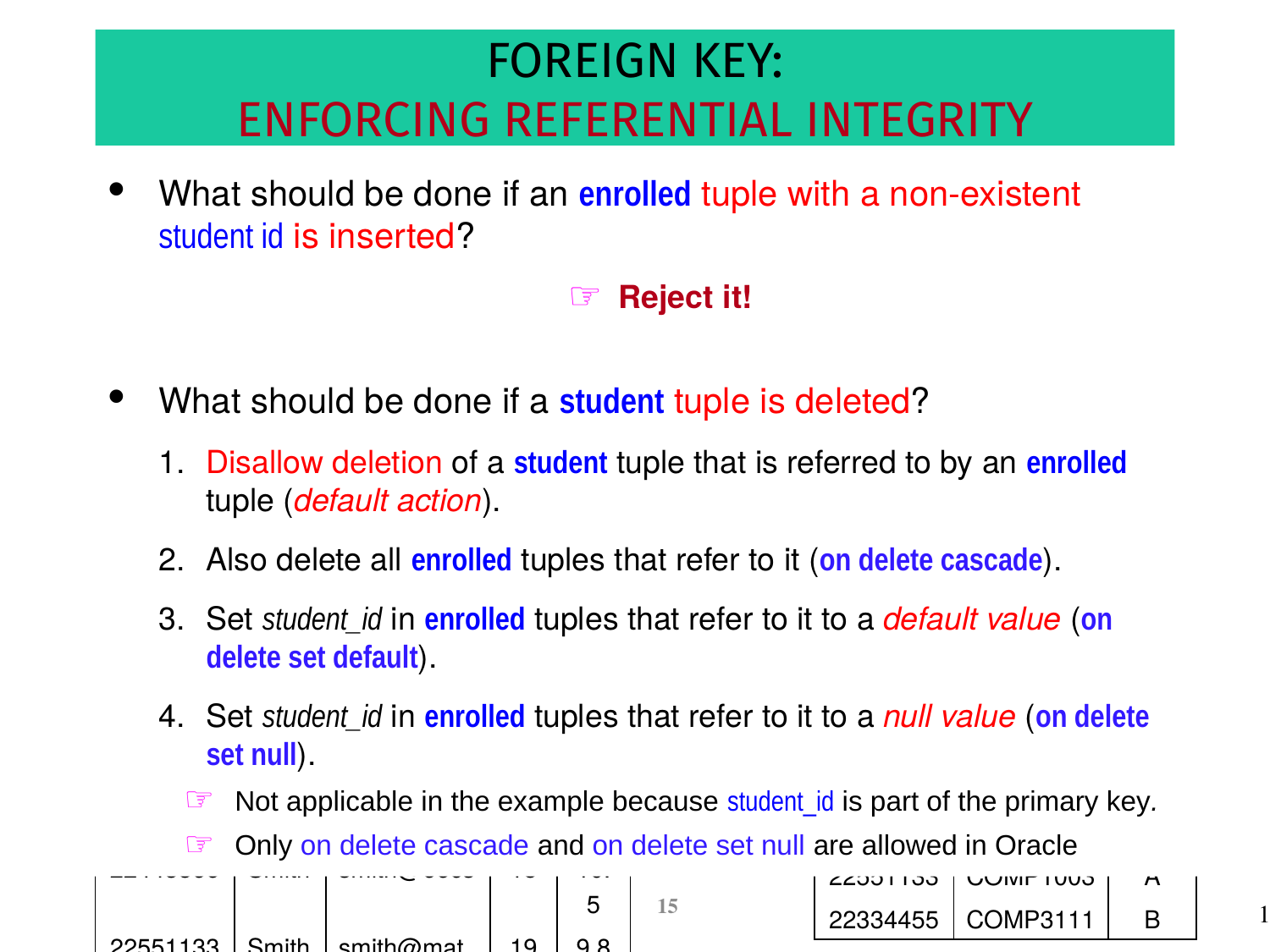

# FOREIGN KEY: ENFORCING REFERENTIAL INTEGRITY
What should be done if an enrolled tuple with a non-existent student id is inserted?
Reject it!
What should be done if a student tuple is deleted?
Disallow deletion of a student tuple that is referred to by an enrolled tuple (default action).
Also delete all enrolled tuples that refer to it (on delete cascade).
Set student_id in enrolled tuples that refer to it to a default value (on delete set default).
Set student_id in enrolled tuples that refer to it to a null value (on delete set null).
Not applicable in the example because student_id is part of the primary key.
Only on delete cascade and on delete set null are allowed in Oracle

| student |  |  |  |  |
| --- | --- | --- | --- | --- |
| student\_id | name | login | age | cga |
| 22334455 | Jones | jones@cse | 18 | 11.4 |
| 22443366 | Smith | smith@eecs | 18 | 10.5 |
| 22551133 | Smith | smith@math | 19 | 9.8 |
| enrolled |  |  |
| --- | --- | --- |
| student\_id | course\_id | grade |
| 22334455 | COMP1003 | C |
| 22334455 | COMP2012 | B |
| 22551133 | COMP1003 | A |
| 22334455 | COMP3111 | B |
15